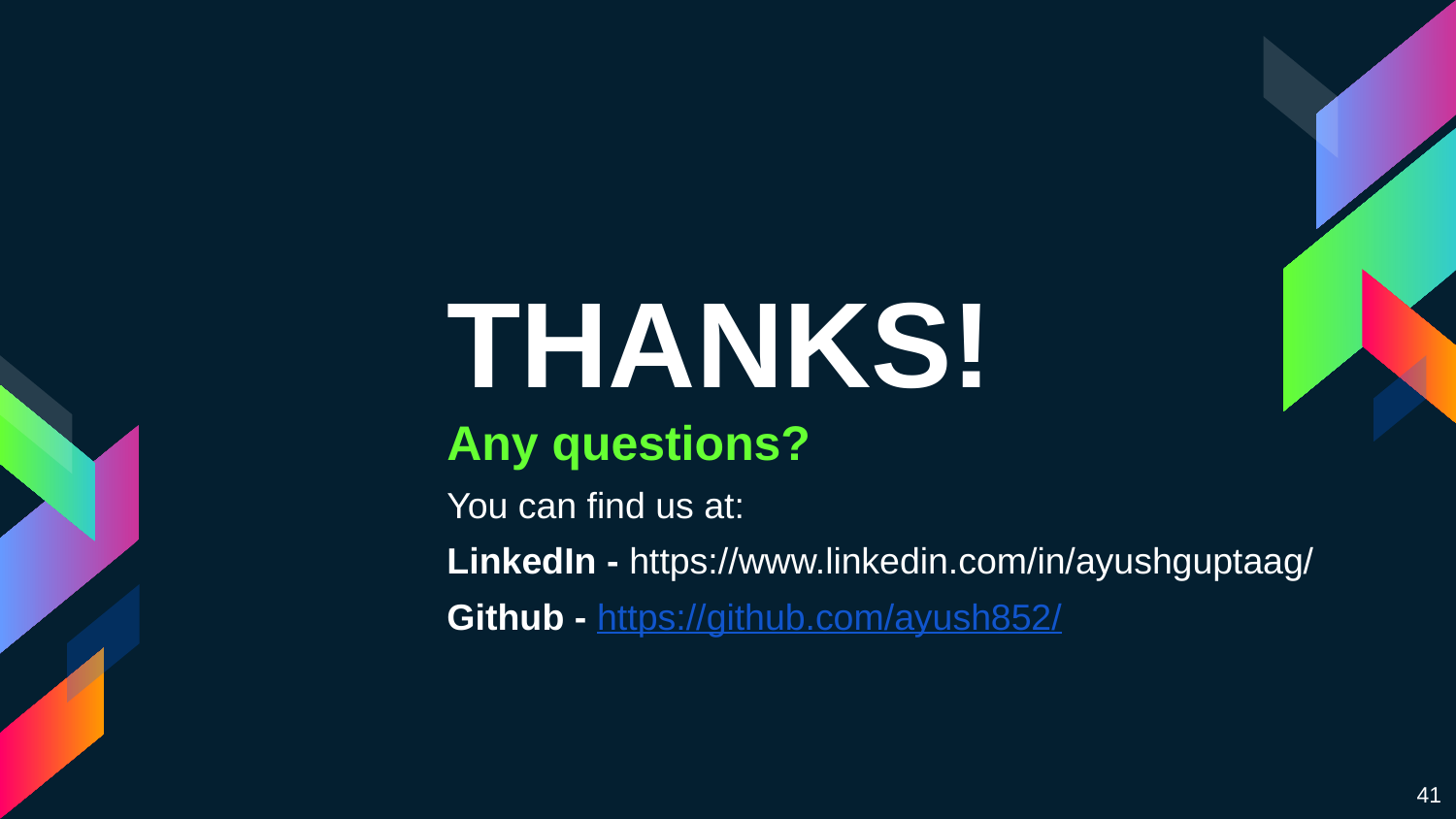

THANKS!
Any questions?
You can find us at:
LinkedIn - https://www.linkedin.com/in/ayushguptaag/
Github - https://github.com/ayush852/

41